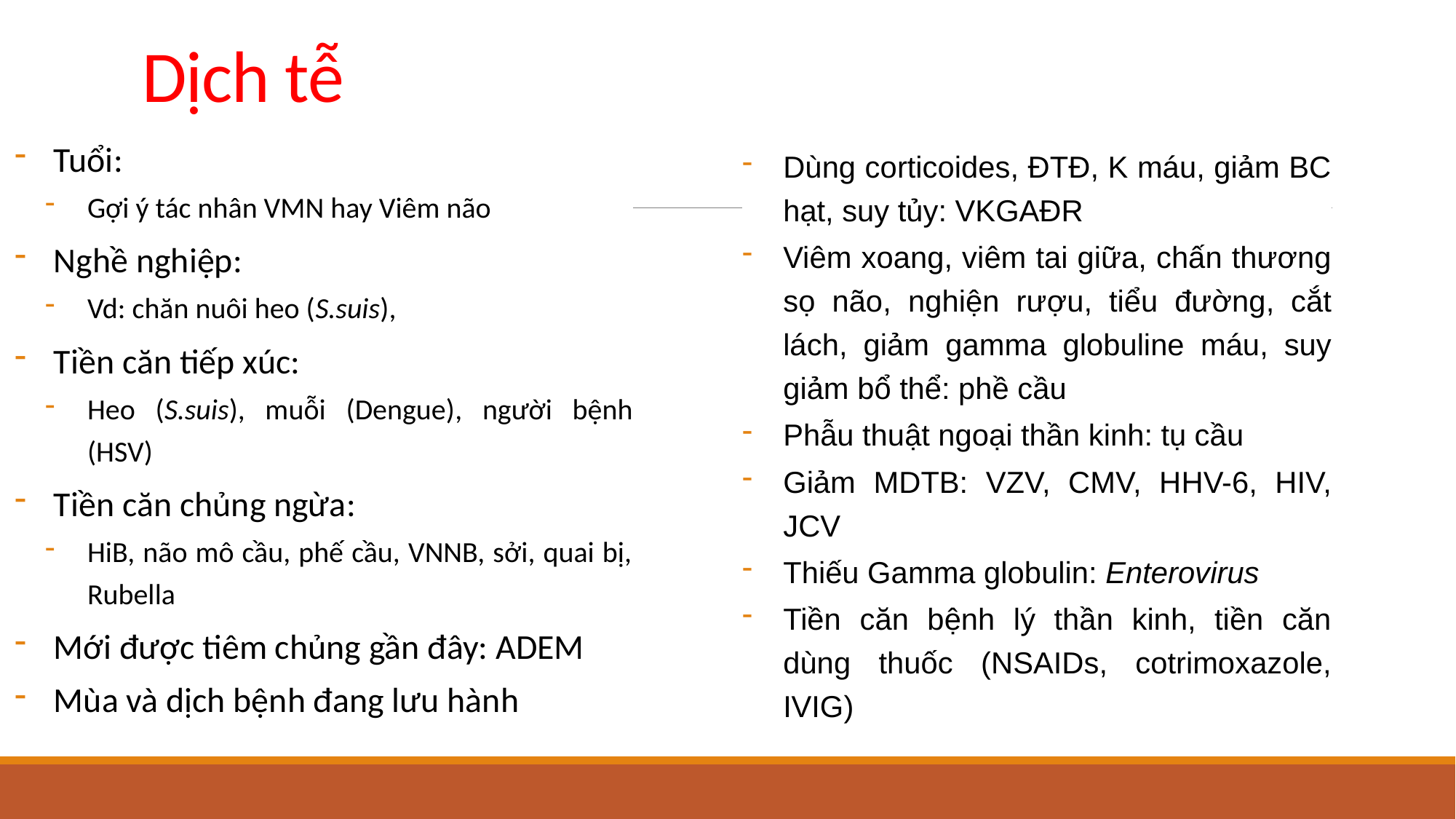

# Dịch tễ
Tuổi:
Gợi ý tác nhân VMN hay Viêm não
Nghề nghiệp:
Vd: chăn nuôi heo (S.suis),
Tiền căn tiếp xúc:
Heo (S.suis), muỗi (Dengue), người bệnh (HSV)
Tiền căn chủng ngừa:
HiB, não mô cầu, phế cầu, VNNB, sởi, quai bị, Rubella
Mới được tiêm chủng gần đây: ADEM
Mùa và dịch bệnh đang lưu hành

Dùng corticoides, ĐTĐ, K máu, giảm BC hạt, suy tủy: VKGAĐR
Viêm xoang, viêm tai giữa, chấn thương sọ não, nghiện rượu, tiểu đường, cắt lách, giảm gamma globuline máu, suy giảm bổ thể: phề cầu
Phẫu thuật ngoại thần kinh: tụ cầu
Giảm MDTB: VZV, CMV, HHV-6, HIV, JCV
Thiếu Gamma globulin: Enterovirus
Tiền căn bệnh lý thần kinh, tiền căn dùng thuốc (NSAIDs, cotrimoxazole, IVIG)